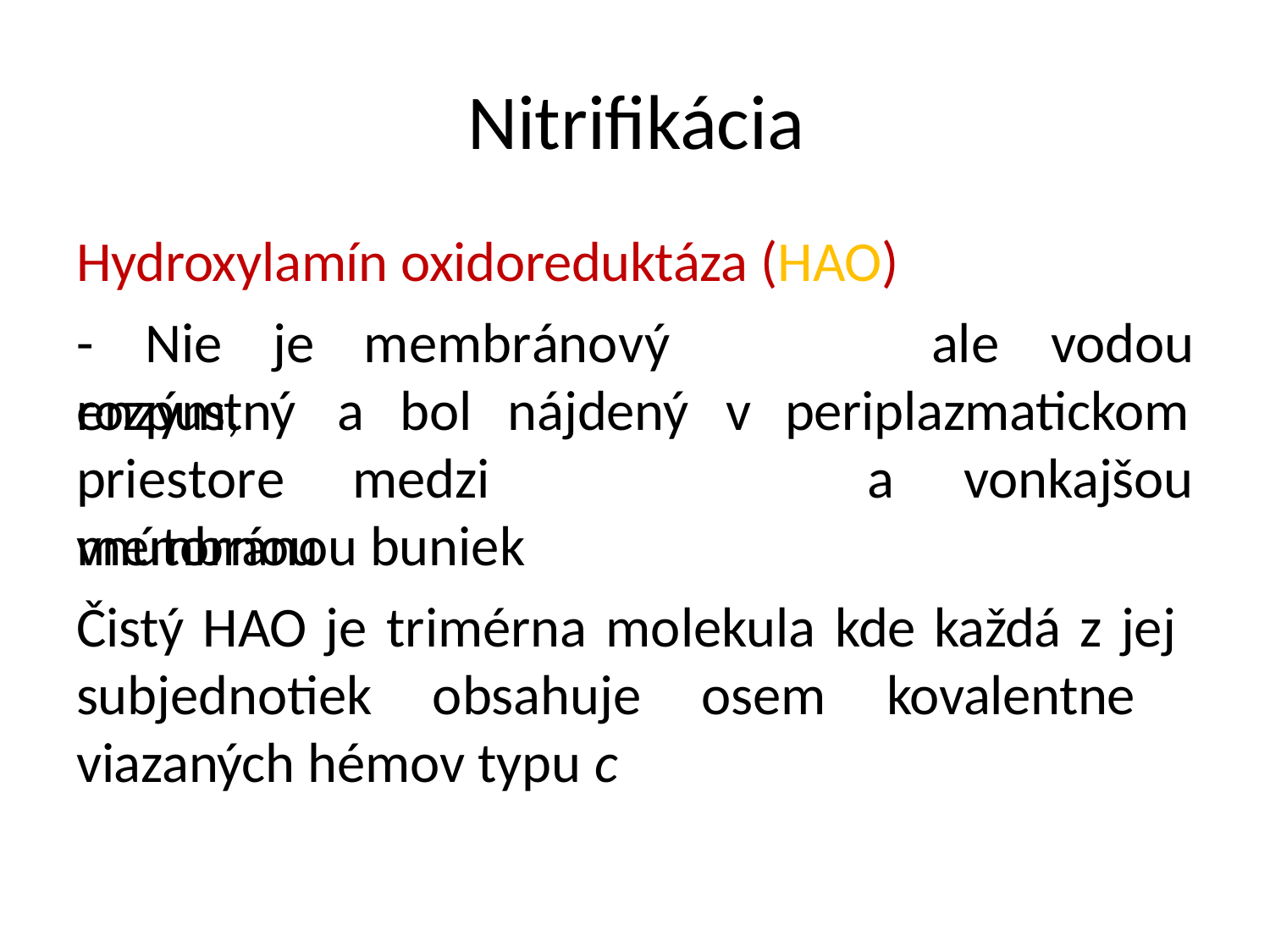

# Nitrifikácia
Hydroxylamín oxidoreduktáza (HAO)
-	Nie	je	membránový	enzým,
ale	vodou
rozpustný	a	bol	nájdený	v  priestore		medzi		vnútornou
periplazmatickom
a	vonkajšou
membránou buniek
Čistý HAO je trimérna molekula kde každá z jej  subjednotiek obsahuje osem kovalentne  viazaných hémov typu c